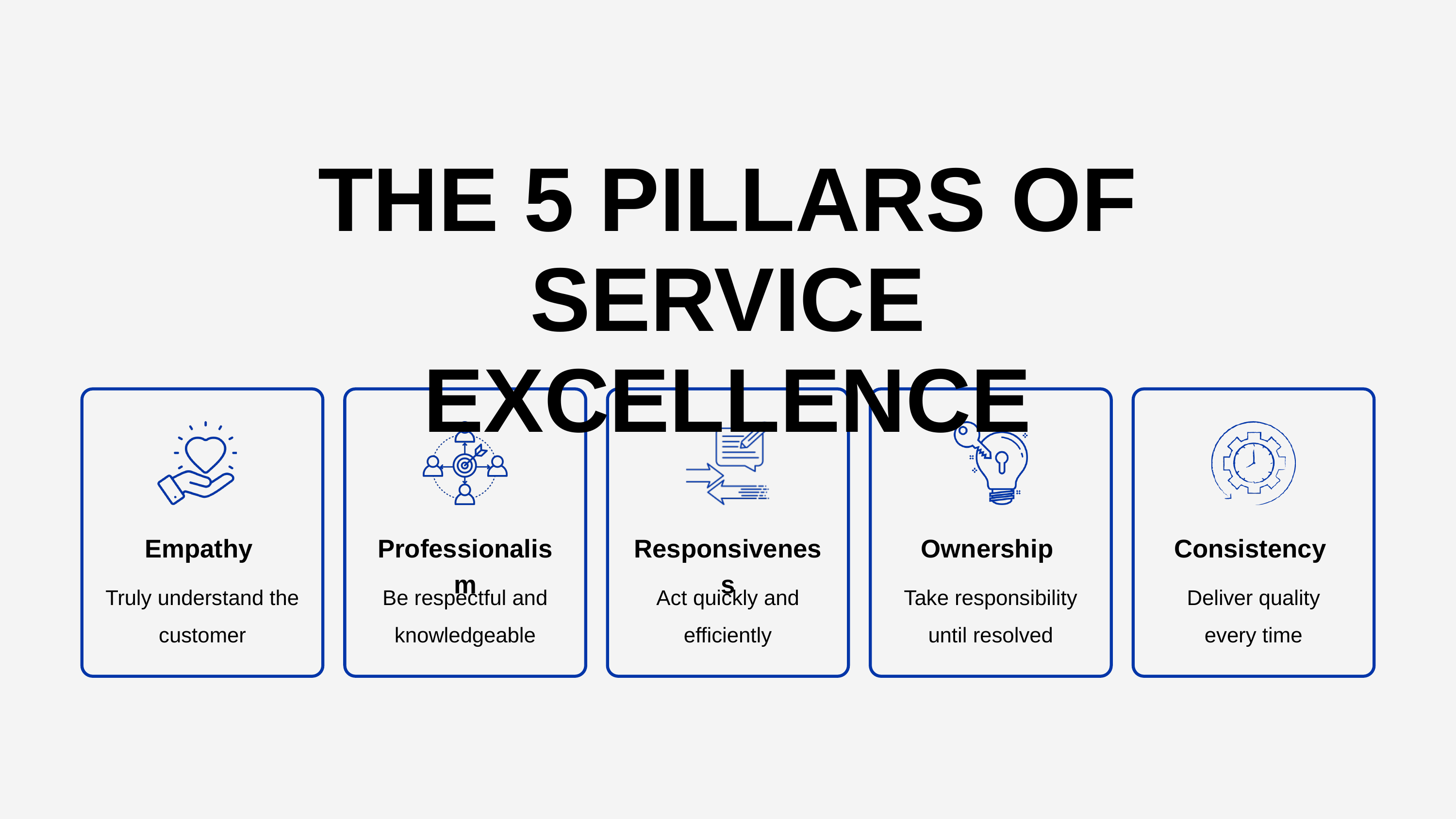

THE 5 PILLARS OF SERVICE EXCELLENCE

Empathy
Professionalism
Responsiveness
Ownership
Consistency
Truly understand the customer
Be respectful and knowledgeable
Act quickly and efficiently
Take responsibility until resolved
Deliver quality every time